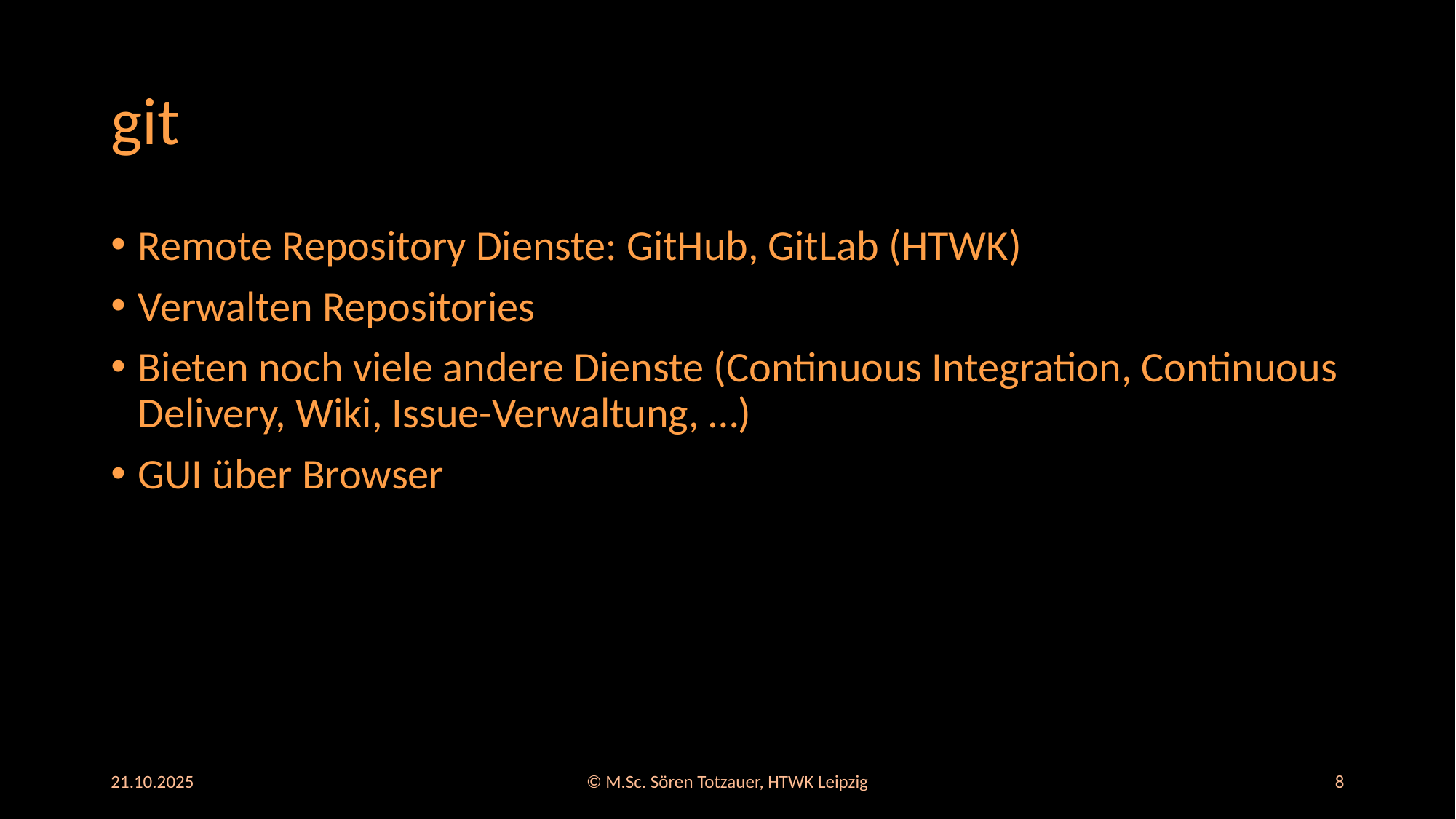

# git
Remote Repository Dienste: GitHub, GitLab (HTWK)
Verwalten Repositories
Bieten noch viele andere Dienste (Continuous Integration, Continuous Delivery, Wiki, Issue-Verwaltung, …)
GUI über Browser
21.10.2025
© M.Sc. Sören Totzauer, HTWK Leipzig
8